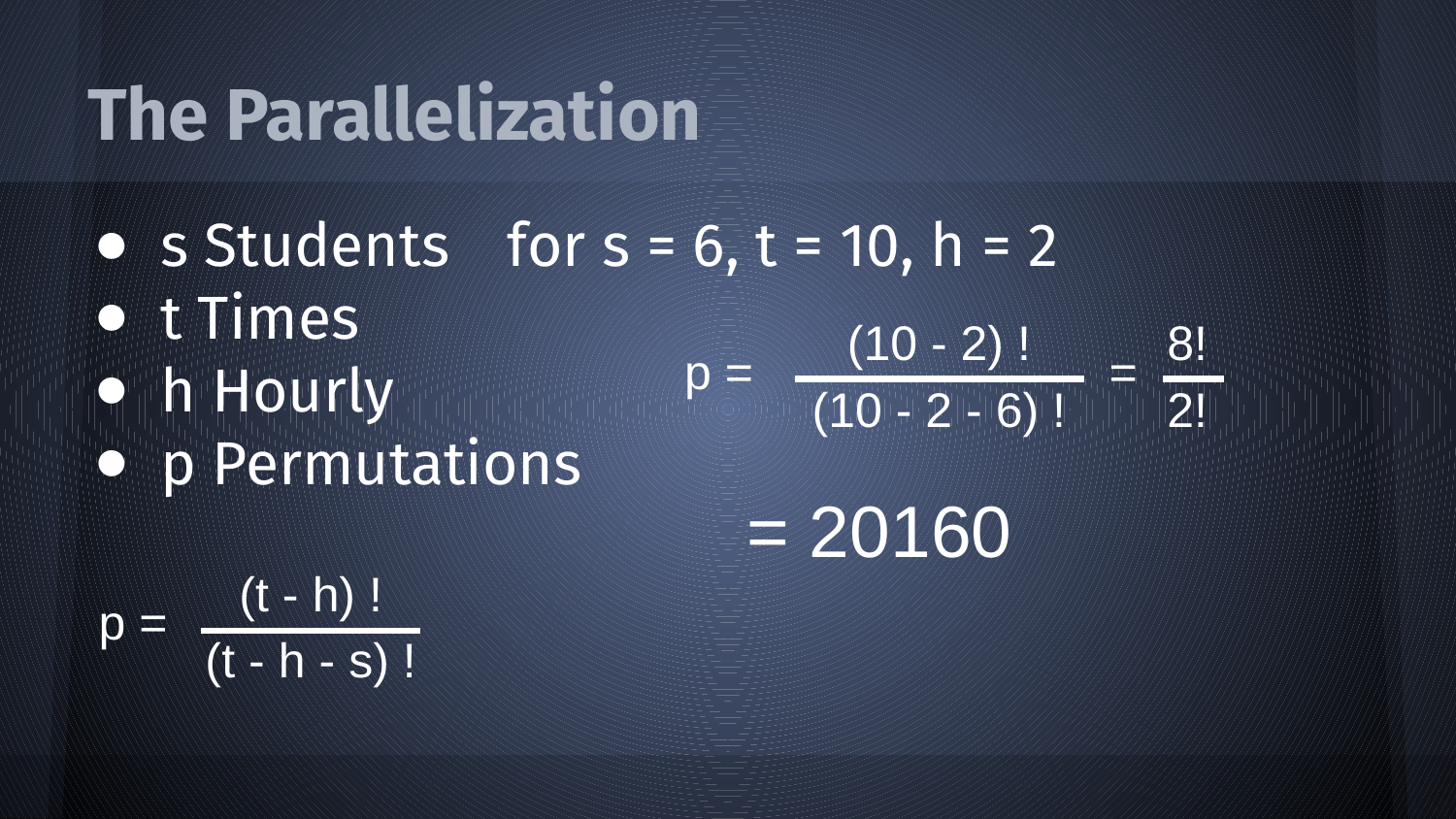

# The Parallelization
s Students
t Times
h Hourly
p Permutations
for s = 6, t = 10, h = 2
(10 - 2) !
(10 - 2 - 6) !
p =
8!
2!
=
= 20160
(t - h) !
(t - h - s) !
p =